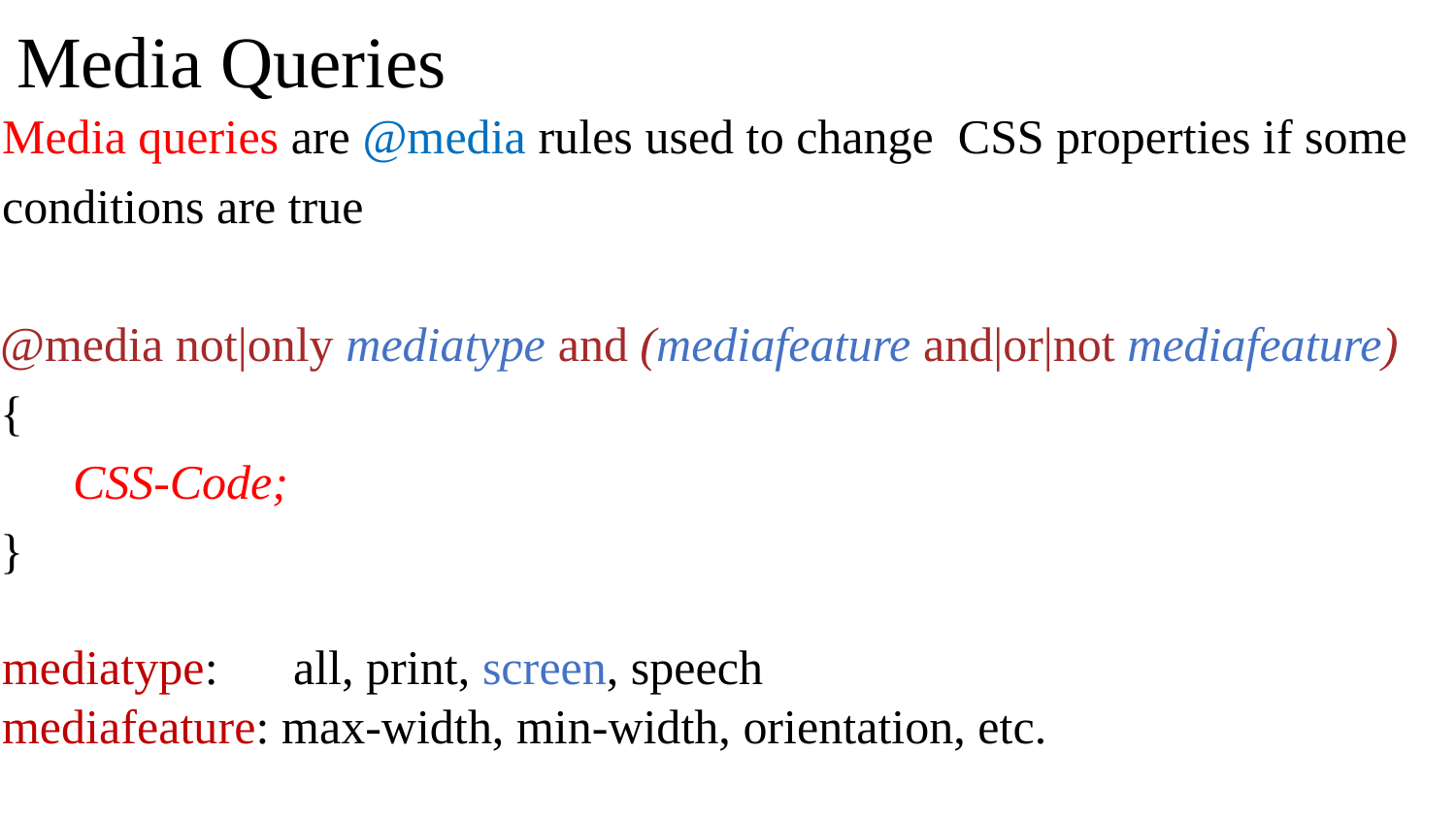

# Media Queries
Media queries are @media rules used to change  CSS properties if some conditions are true

@media not|only mediatype and (mediafeature and|or|not mediafeature)
{
CSS-Code;
}

mediatype:	all, print, screen, speech
mediafeature: max-width, min-width, orientation, etc.